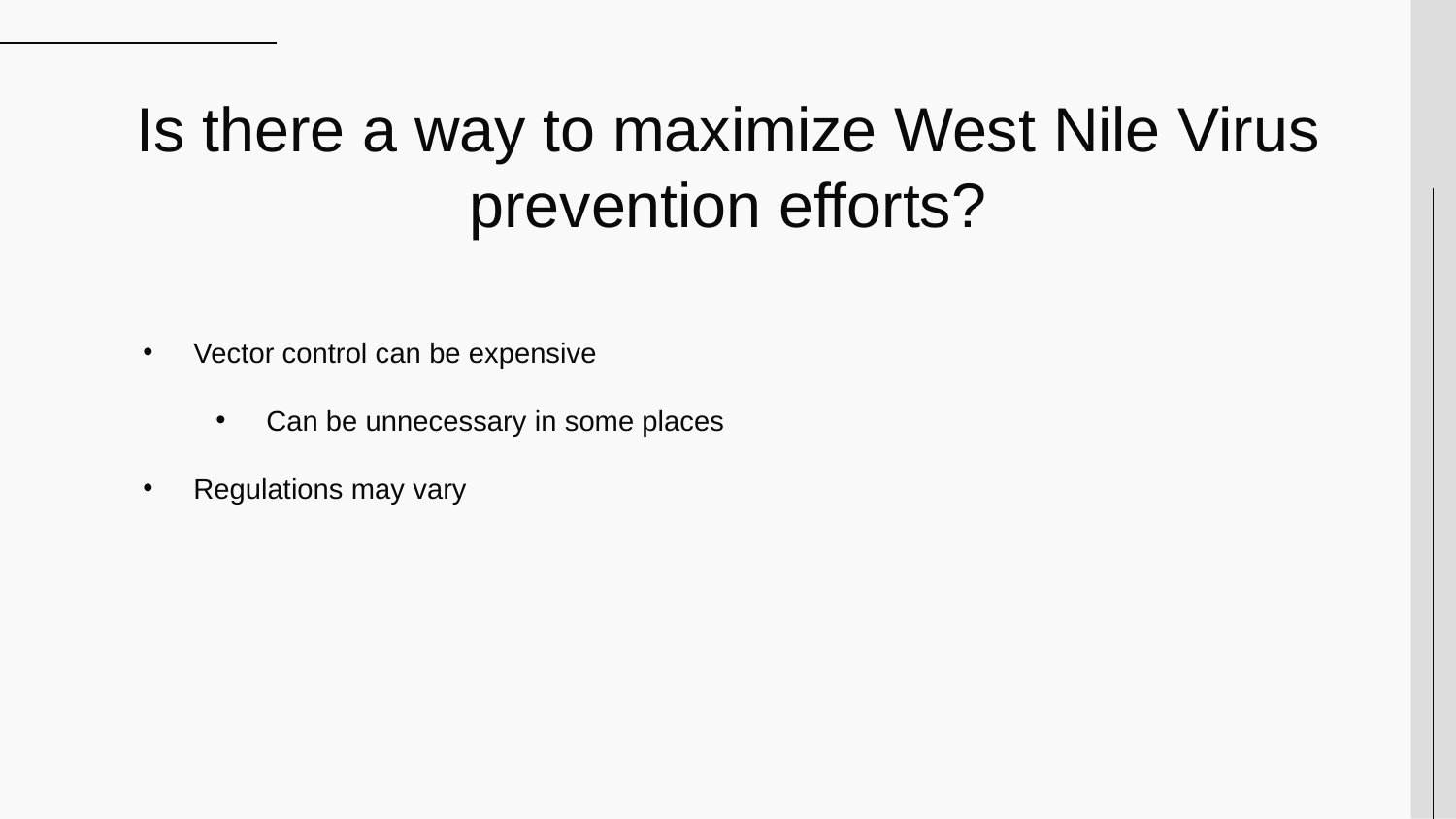

# Is there a way to maximize West Nile Virus prevention efforts?
Vector control can be expensive
Can be unnecessary in some places
Regulations may vary